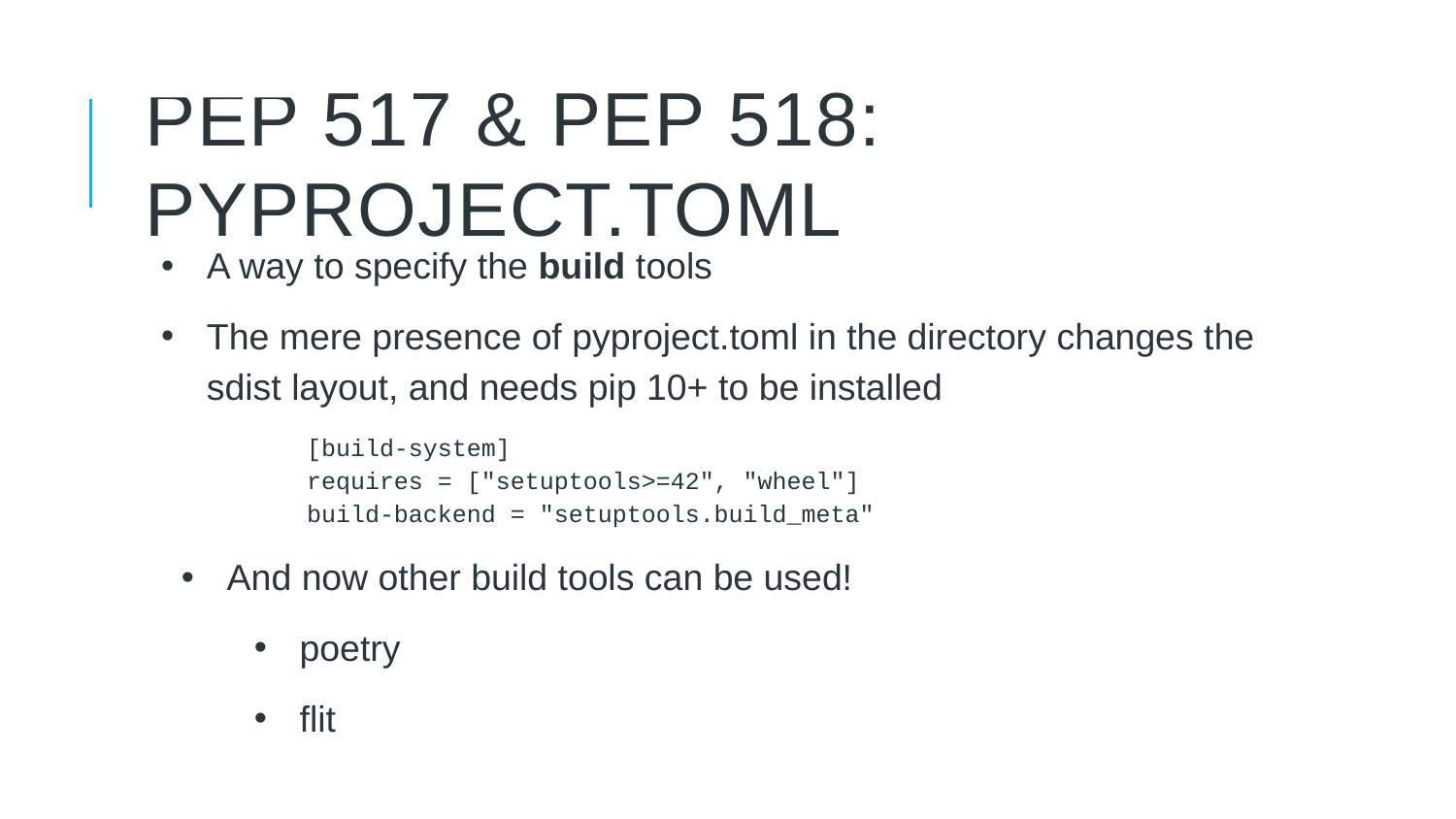

15
# PEP 517 & PEP 518: pyproject.toml
A way to specify the build tools
The mere presence of pyproject.toml in the directory changes the sdist layout, and needs pip 10+ to be installed
[build-system]
requires = ["setuptools>=42", "wheel"]
build-backend = "setuptools.build_meta"
And now other build tools can be used!
poetry
flit